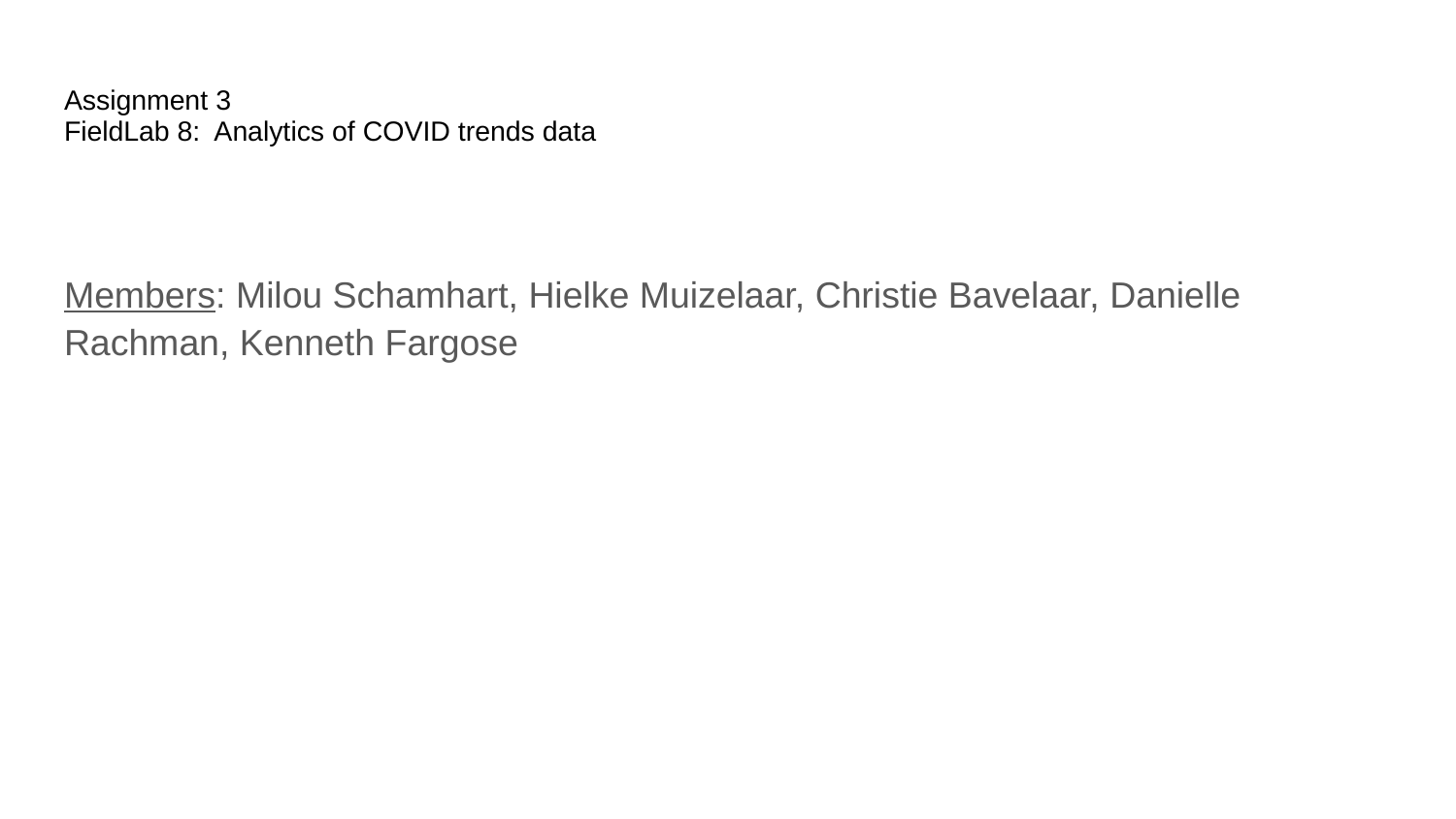

# Assignment 3
FieldLab 8:  Analytics of COVID trends data
Members: Milou Schamhart, Hielke Muizelaar, Christie Bavelaar, Danielle Rachman, Kenneth Fargose